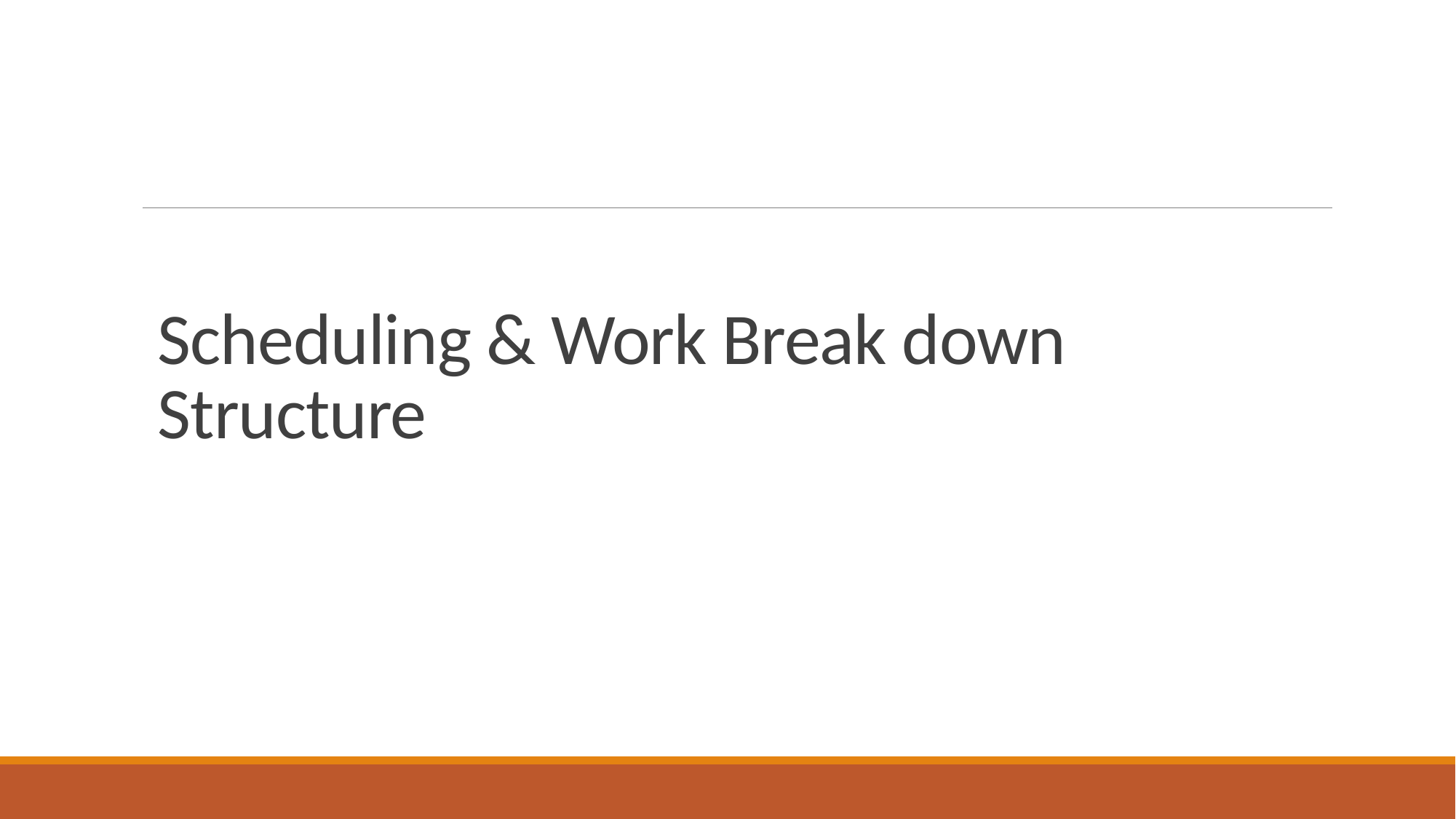

# Scheduling & Work Break down Structure